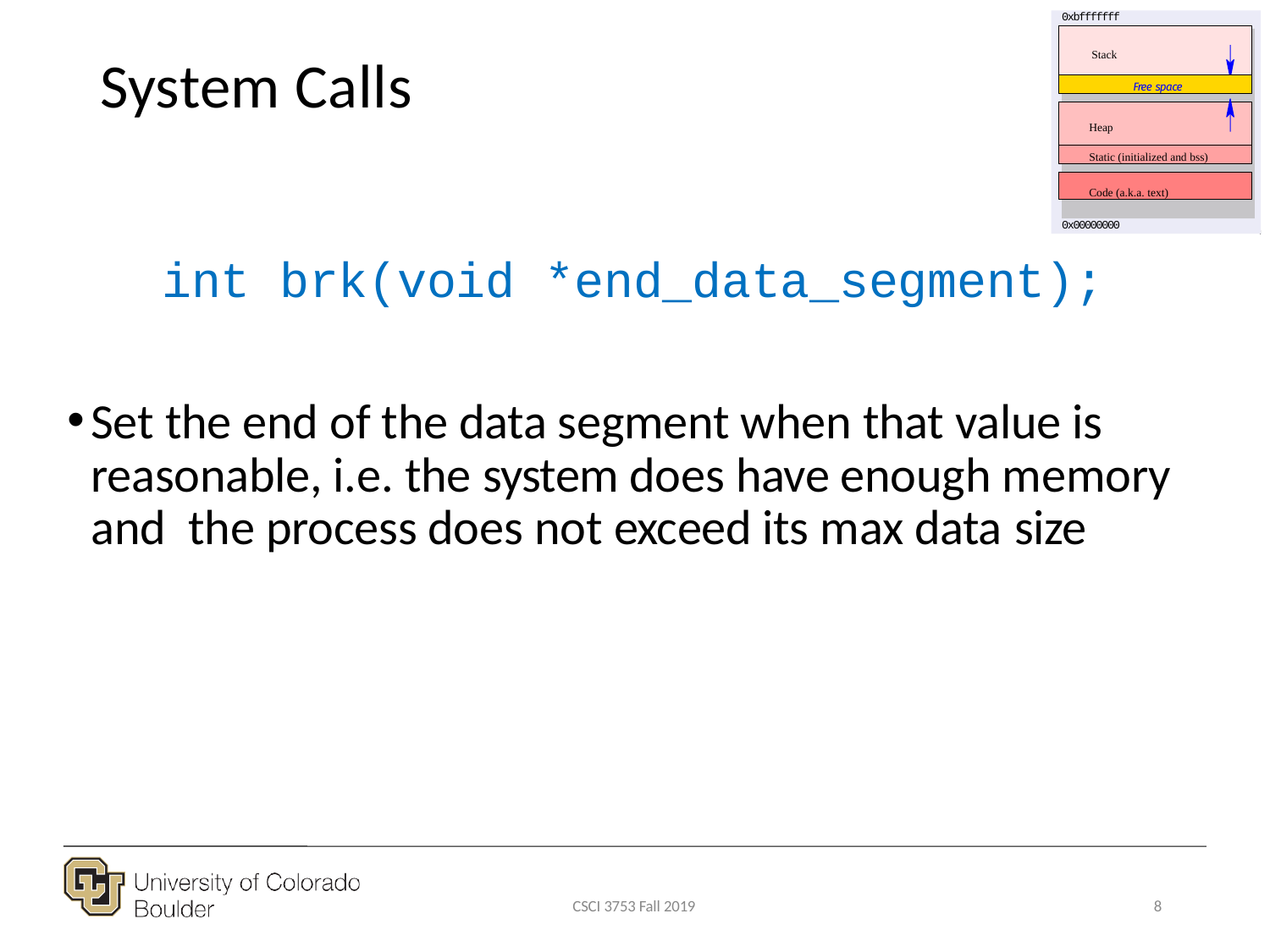

0xbfffffff

# System Calls

Stack
Free space
Heap
Static (initialized and bss)

Code (a.k.a. text)
0x00000000
int brk(void *end_data_segment);

Set the end of the data segment when that value is  reasonable, i.e. the system does have enough memory and  the process does not exceed its max data size
CSCI 3753 Fall 2019
8